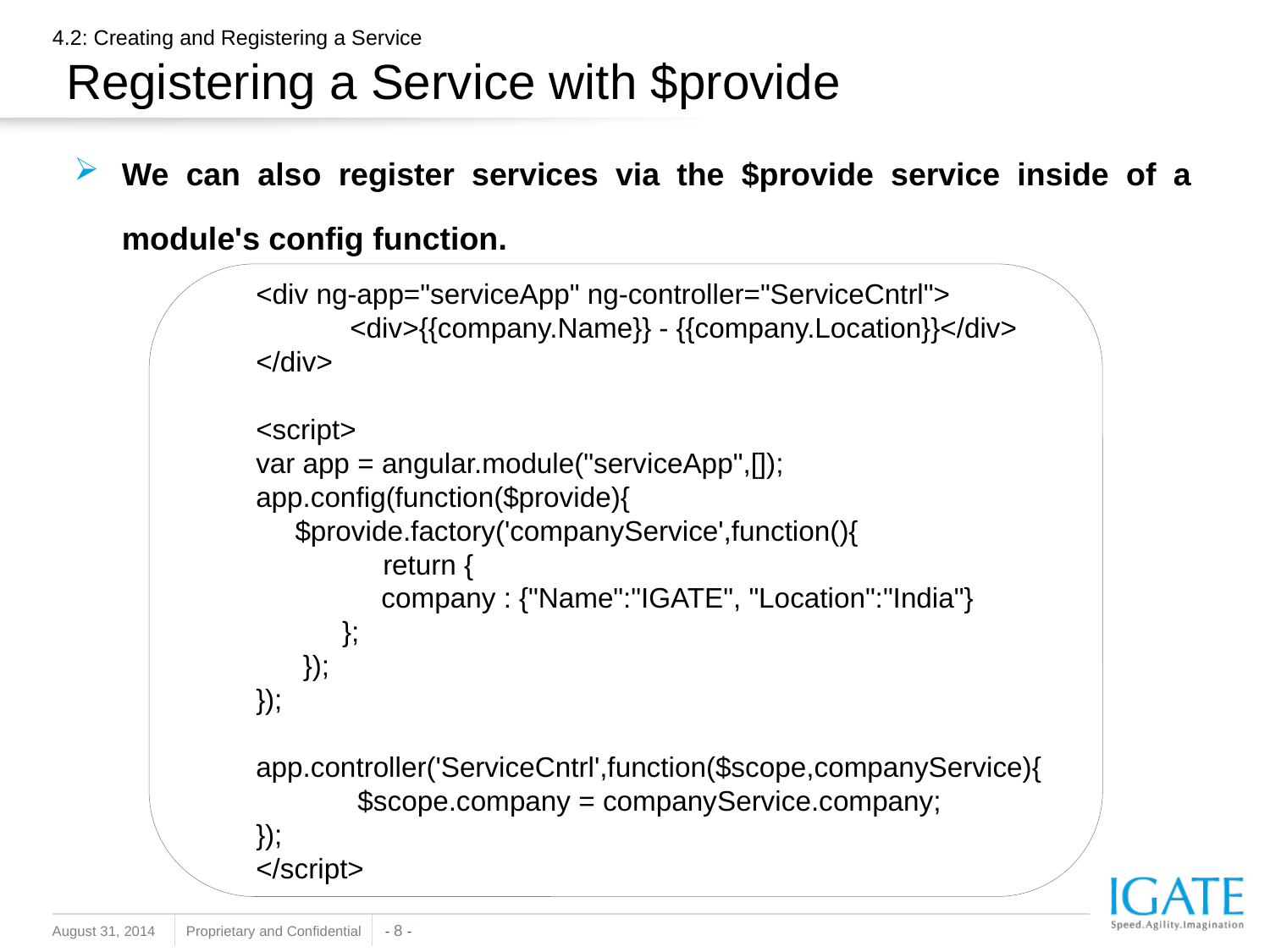

# 4.2: Creating and Registering a Service Registering a Service with $provide
We can also register services via the $provide service inside of a module's config function.

<div ng-app="serviceApp" ng-controller="ServiceCntrl">
            <div>{{company.Name}} - {{company.Location}}</div>
</div>

<script>
var app = angular.module("serviceApp",[]);
app.config(function($provide){
     $provide.factory('companyService',function(){
	return {
                company : {"Name":"IGATE", "Location":"India"}
           };
      });
});

app.controller('ServiceCntrl',function($scope,companyService){
             $scope.company = companyService.company;
});
</script>